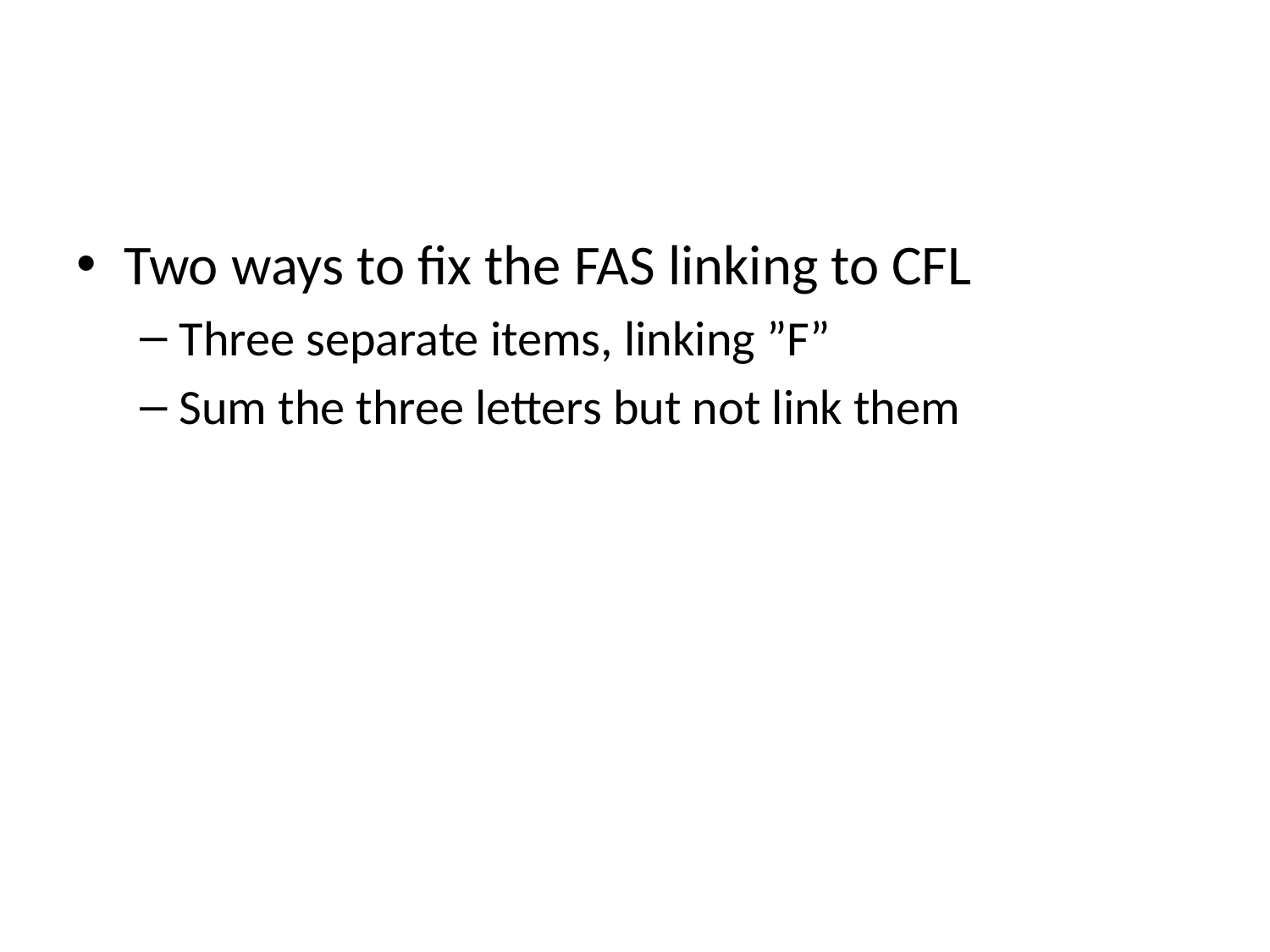

#
Two ways to fix the FAS linking to CFL
Three separate items, linking ”F”
Sum the three letters but not link them